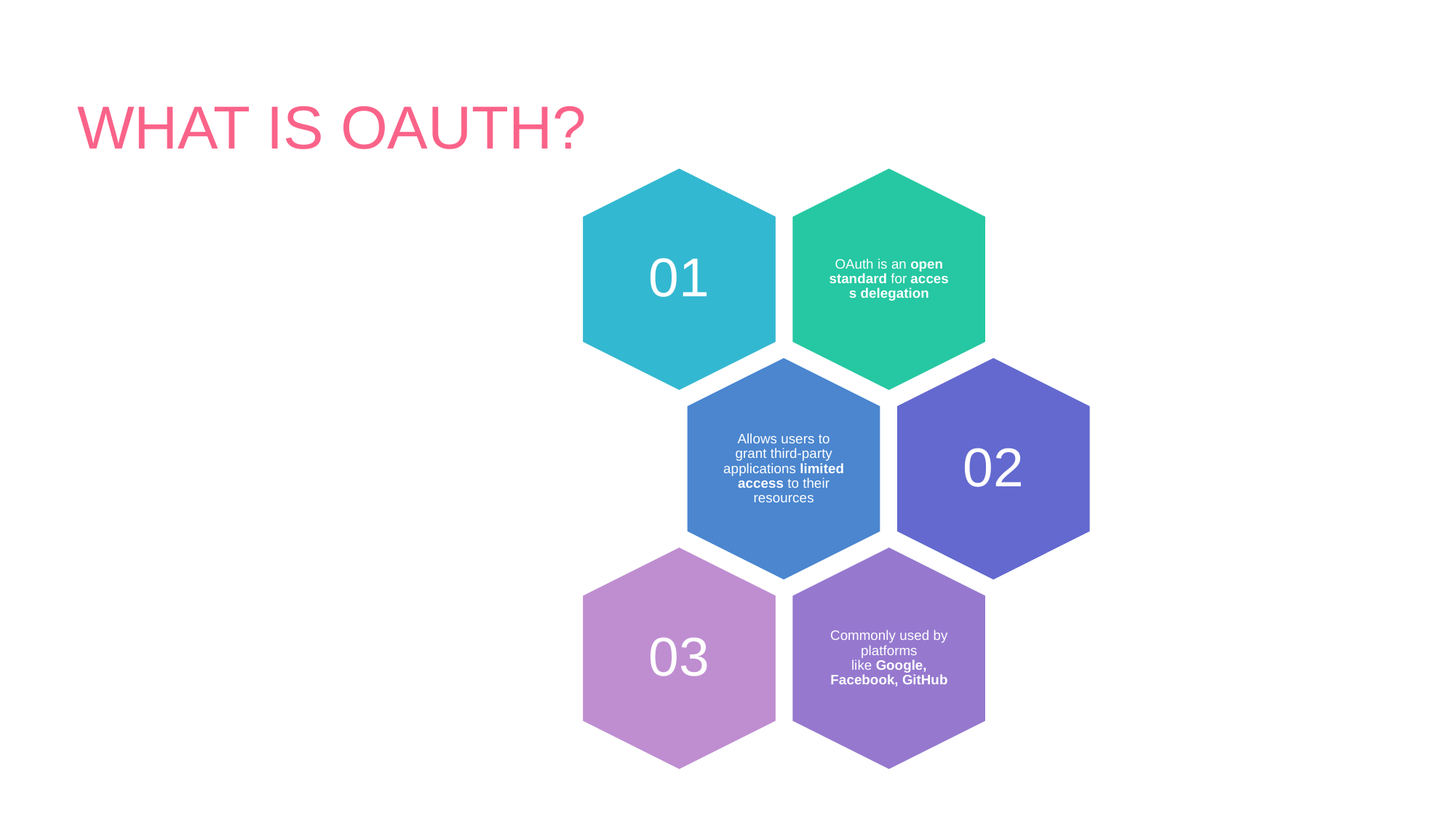

WHAT IS OAUTH?
OAuth is an open standard for access delegation
01
Allows users to grant third-party applications limited access to their resources
02
Commonly used by platforms like Google, Facebook, GitHub
03